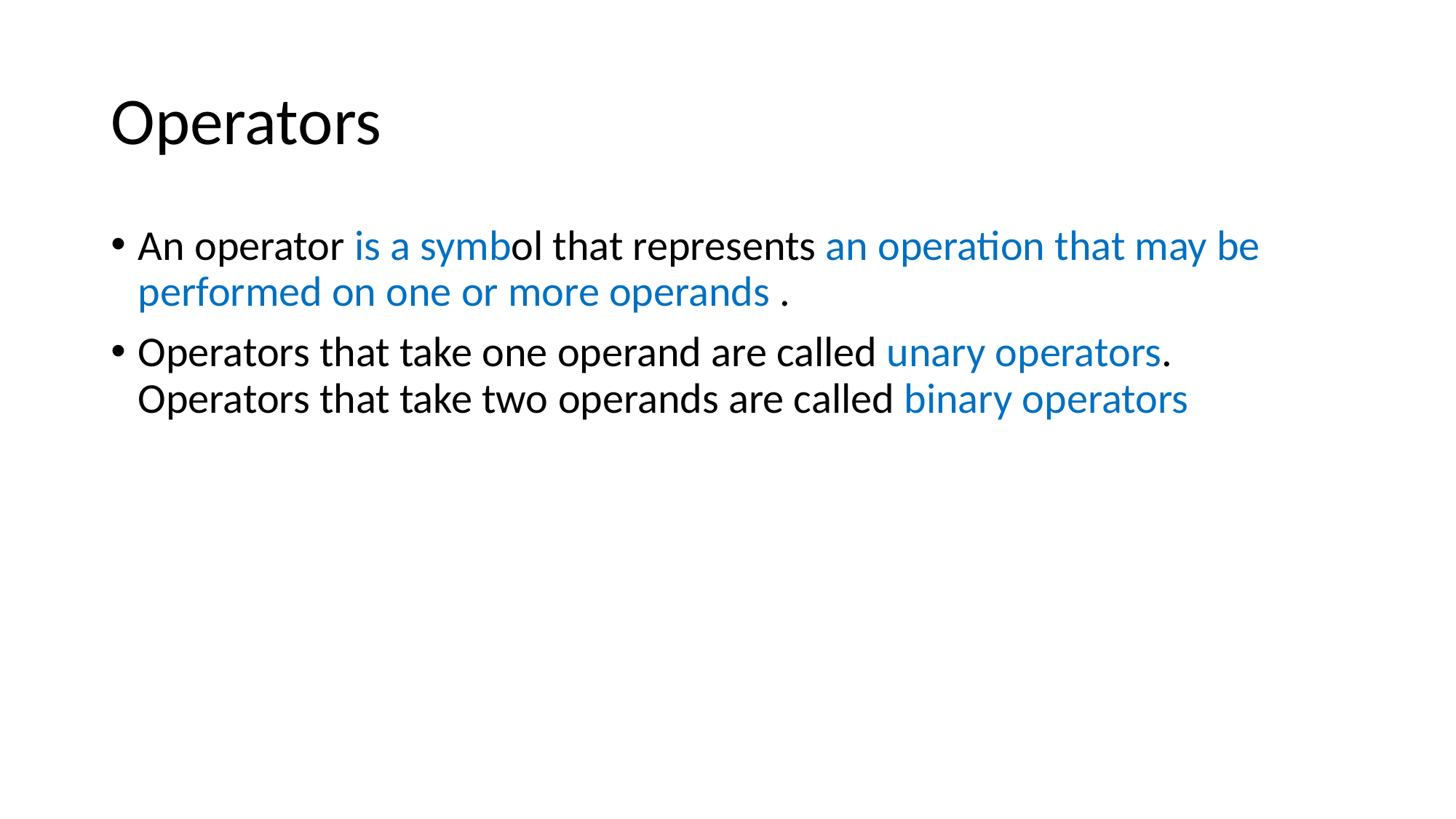

# Operators
An operator is a symbol that represents an operation that may be performed on one or more operands .
Operators that take one operand are called unary operators. Operators that take two operands are called binary operators